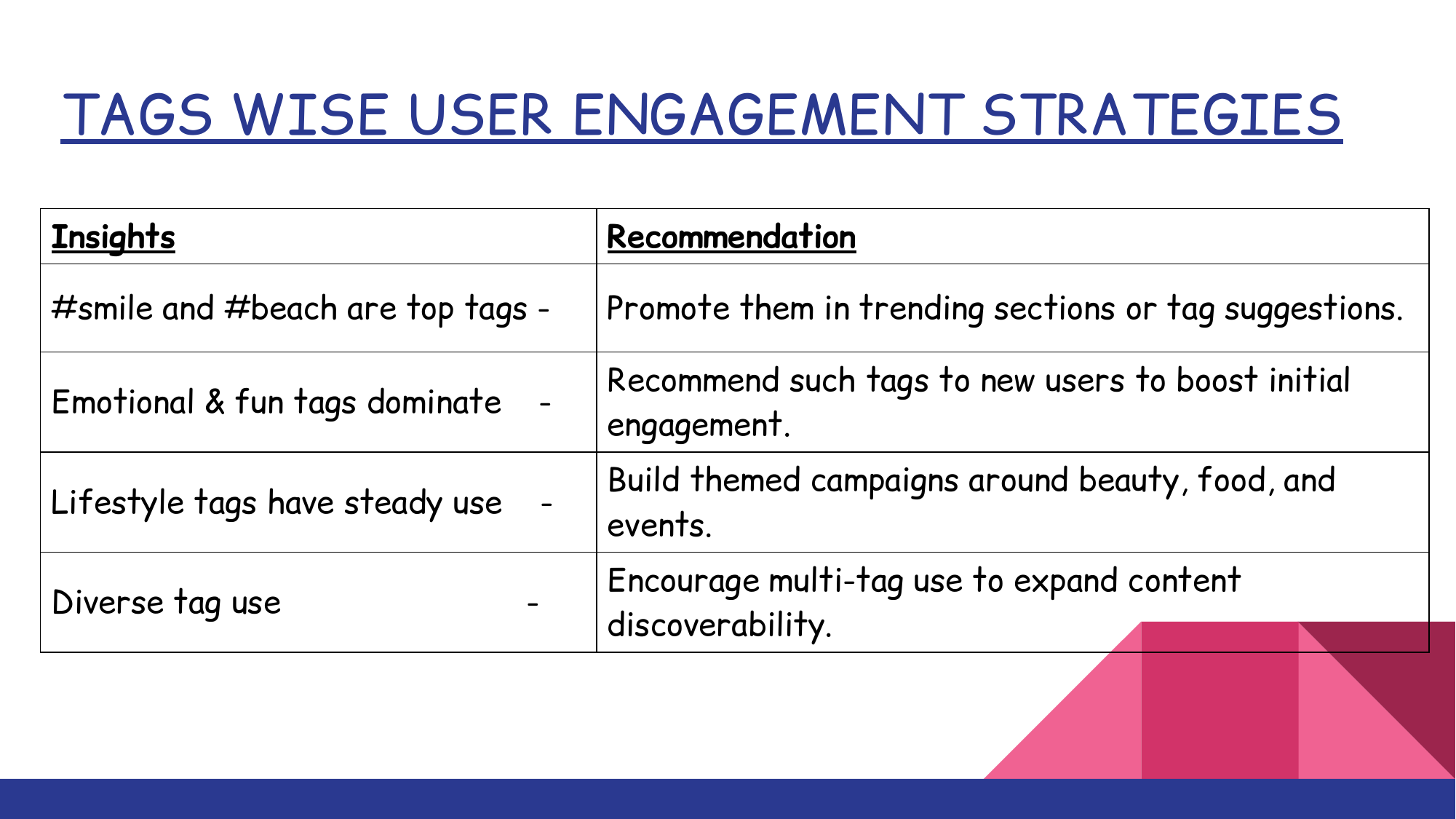

# TAGS WISE USER ENGAGEMENT STRATEGIES
| Insights | Recommendation |
| --- | --- |
| #smile and #beach are top tags - | Promote them in trending sections or tag suggestions. |
| Emotional & fun tags dominate - | Recommend such tags to new users to boost initial engagement. |
| Lifestyle tags have steady use - | Build themed campaigns around beauty, food, and events. |
| Diverse tag use - | Encourage multi-tag use to expand content discoverability. |